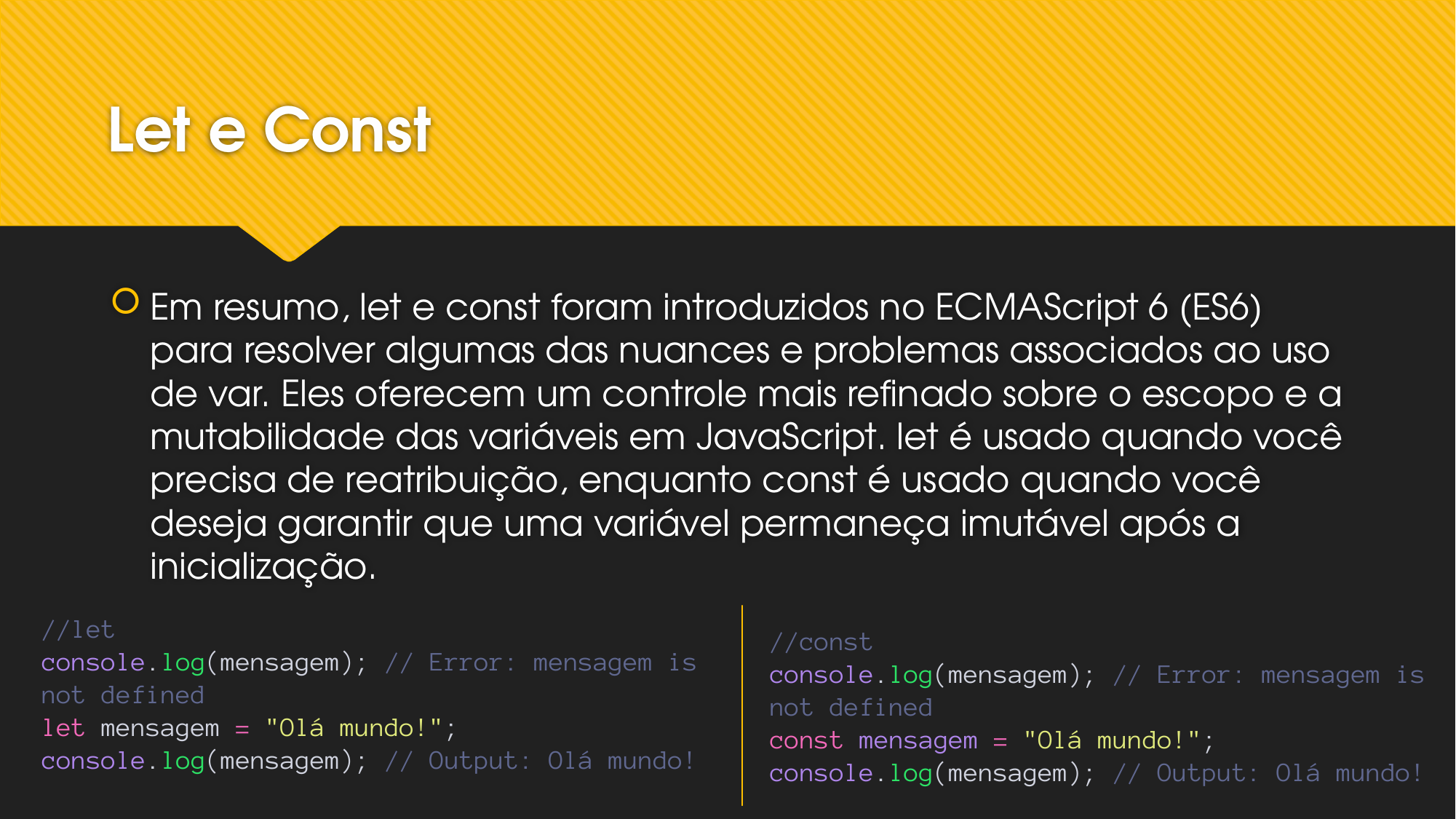

# Let e Const
Em resumo, let e const foram introduzidos no ECMAScript 6 (ES6) para resolver algumas das nuances e problemas associados ao uso de var. Eles oferecem um controle mais refinado sobre o escopo e a mutabilidade das variáveis em JavaScript. let é usado quando você precisa de reatribuição, enquanto const é usado quando você deseja garantir que uma variável permaneça imutável após a inicialização.
//let
console.log(mensagem); // Error: mensagem is not defined
let mensagem = "Olá mundo!";
console.log(mensagem); // Output: Olá mundo!
//const
console.log(mensagem); // Error: mensagem is not defined
const mensagem = "Olá mundo!";
console.log(mensagem); // Output: Olá mundo!